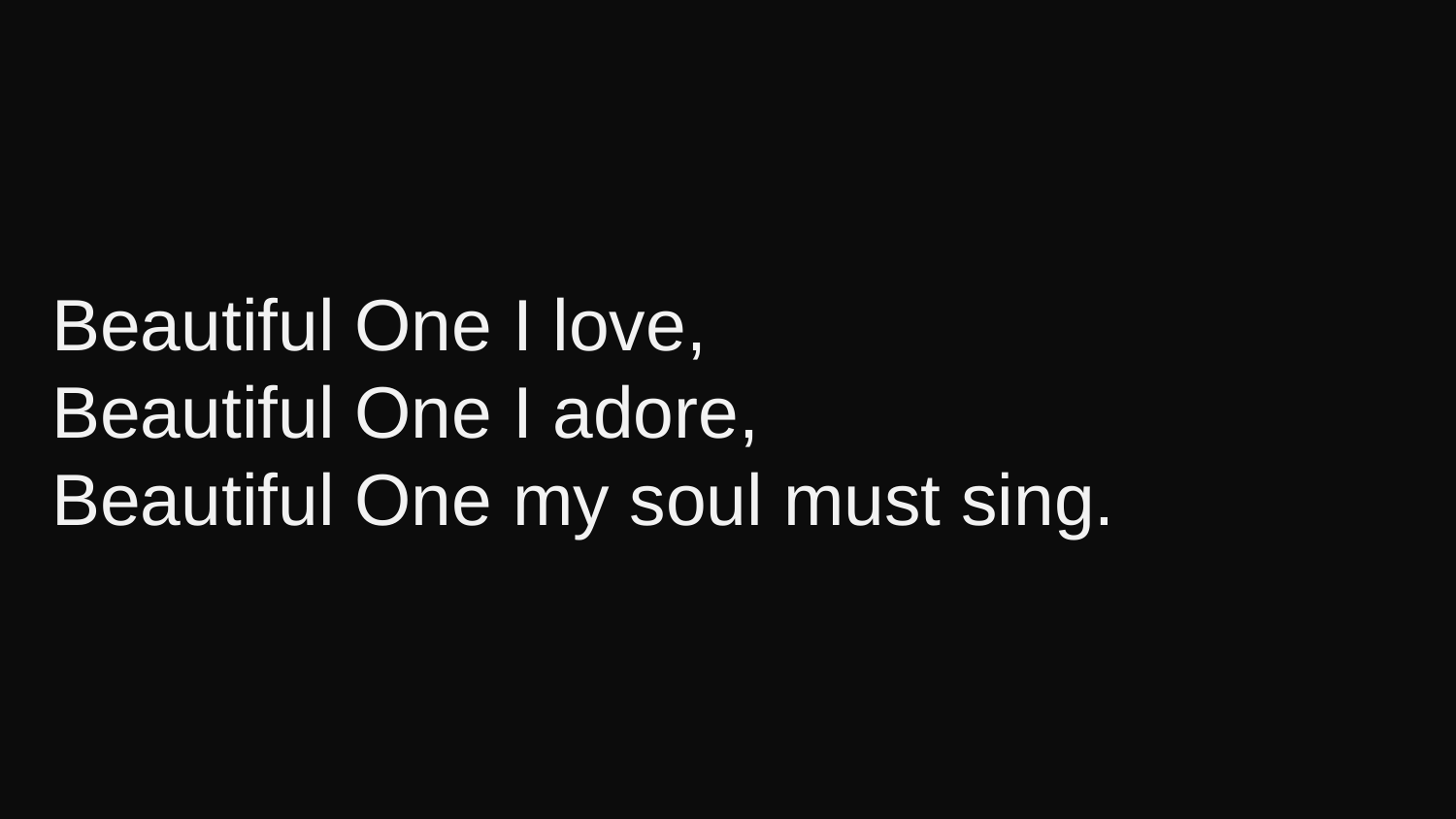

Beautiful One I love,
Beautiful One I adore,
Beautiful One my soul must sing.